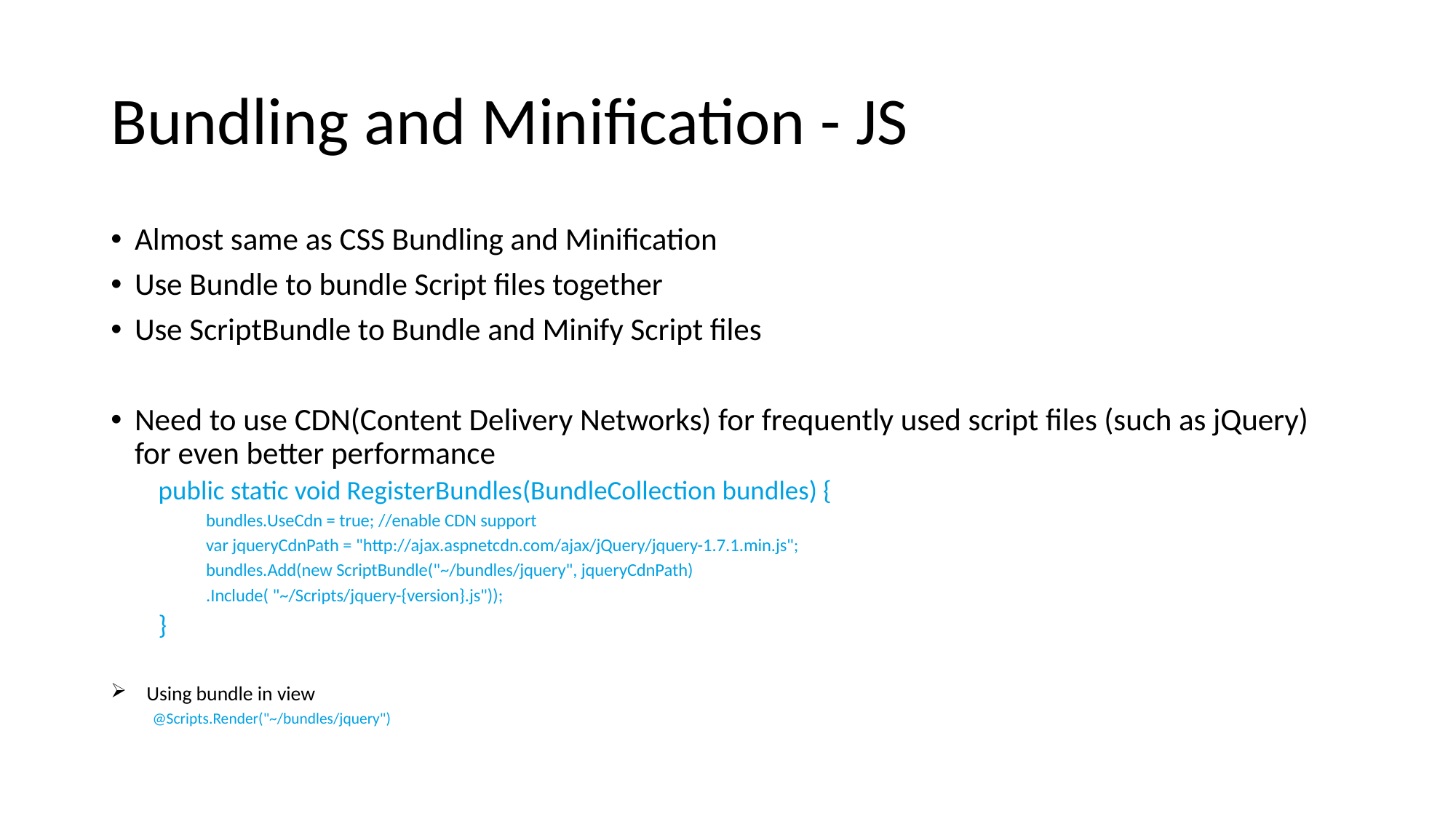

# Bundling and Minification - JS
Almost same as CSS Bundling and Minification
Use Bundle to bundle Script files together
Use ScriptBundle to Bundle and Minify Script files

Need to use CDN(Content Delivery Networks) for frequently used script files (such as jQuery) for even better performance
public static void RegisterBundles(BundleCollection bundles) {
bundles.UseCdn = true; //enable CDN support
var jqueryCdnPath = "http://ajax.aspnetcdn.com/ajax/jQuery/jquery-1.7.1.min.js";
bundles.Add(new ScriptBundle("~/bundles/jquery", jqueryCdnPath)
.Include( "~/Scripts/jquery-{version}.js"));
}

Using bundle in view
@Scripts.Render("~/bundles/jquery")